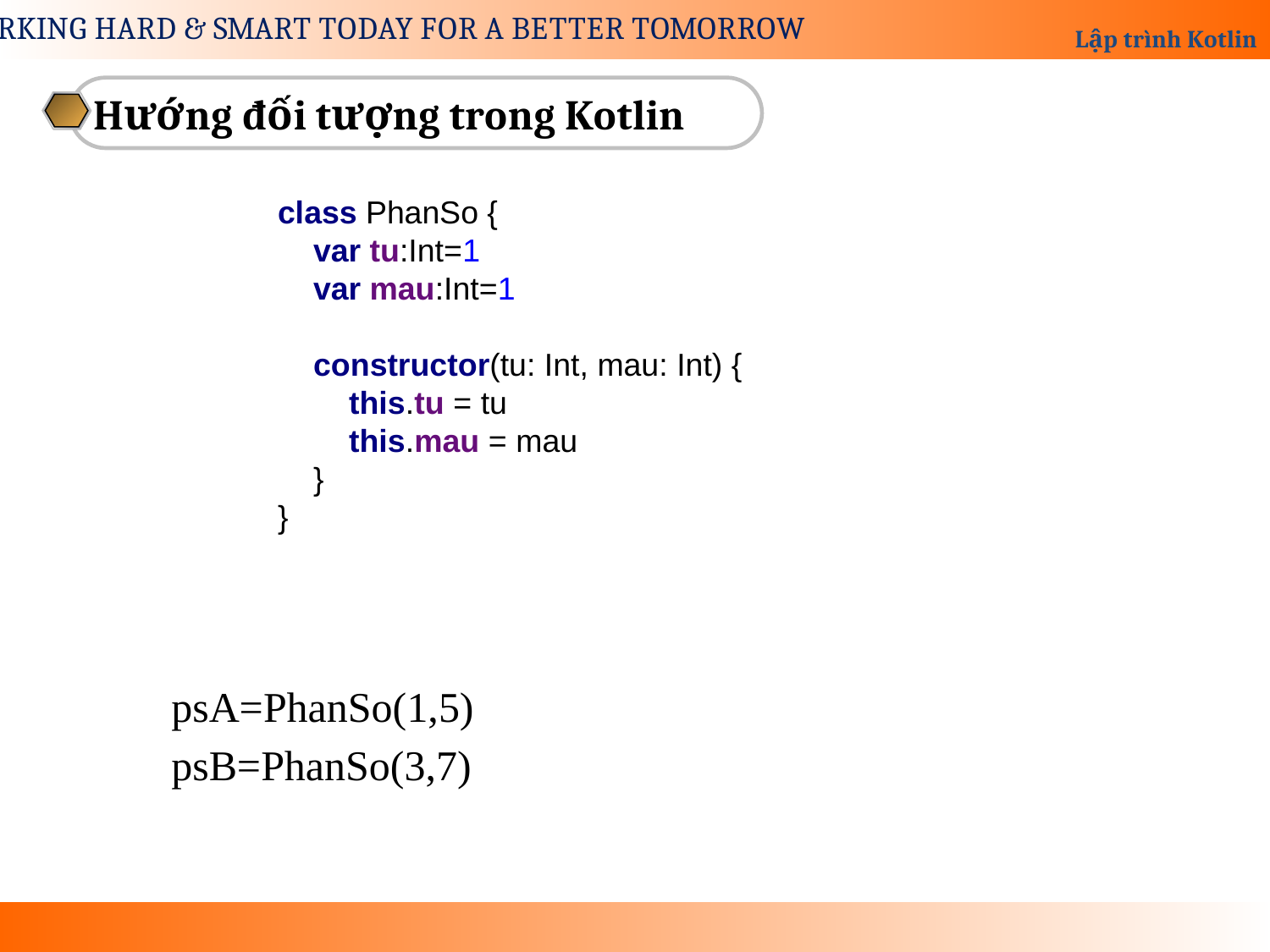

Hướng đối tượng trong Kotlin

class PhanSo {
    var tu:Int=1
    var mau:Int=1
    constructor(tu: Int, mau: Int) {
        this.tu = tu
        this.mau = mau
    }
}
psA=PhanSo(1,5)
psB=PhanSo(3,7)